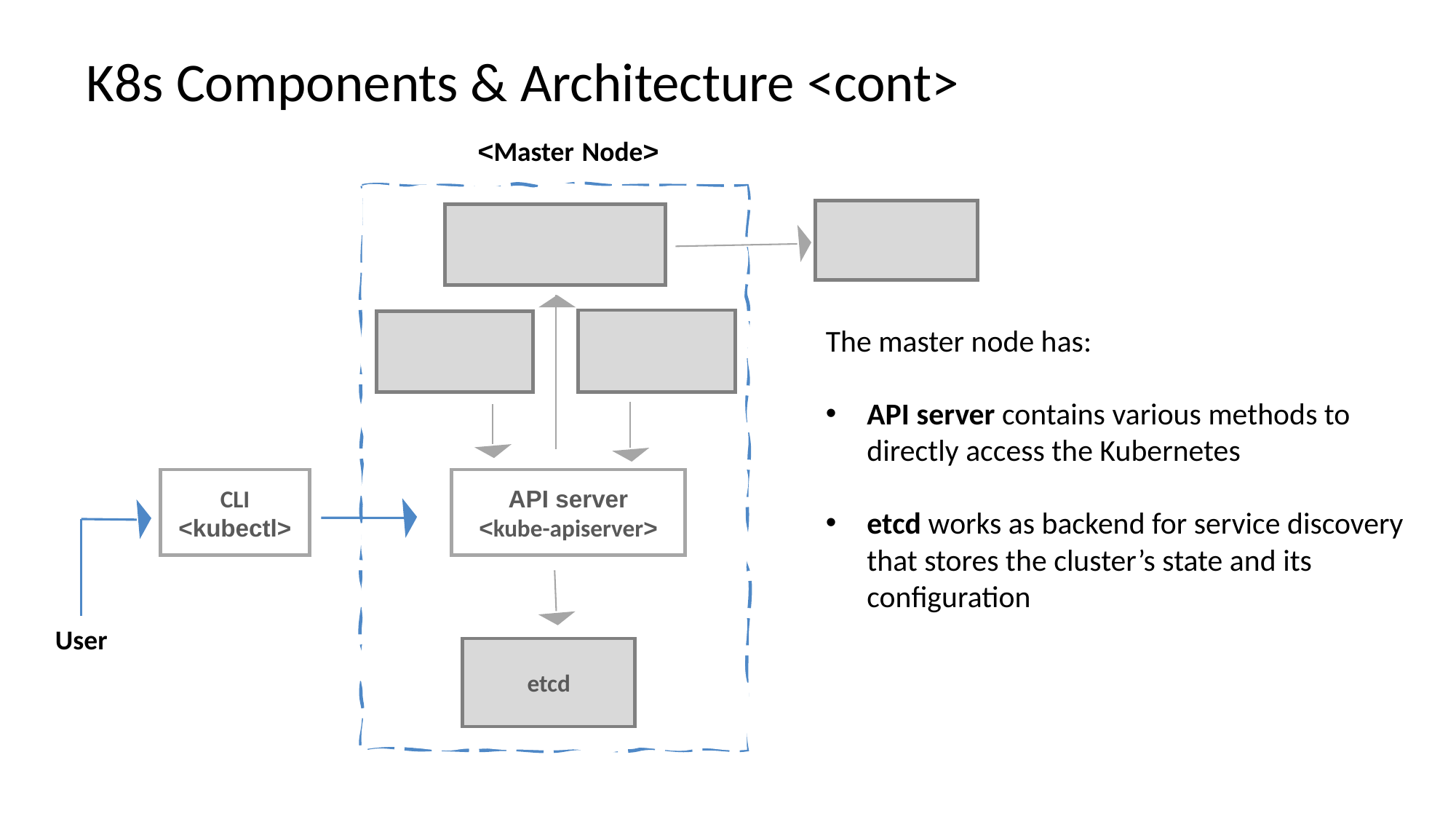

# K8s Components & Architecture <cont>
<Master Node>

etcd

API server
<kube-apiserver>

The master node has:

API server contains various methods to directly access the Kubernetes

etcd works as backend for service discovery that stores the cluster’s state and its configuration

CLI
<kubectl>

User